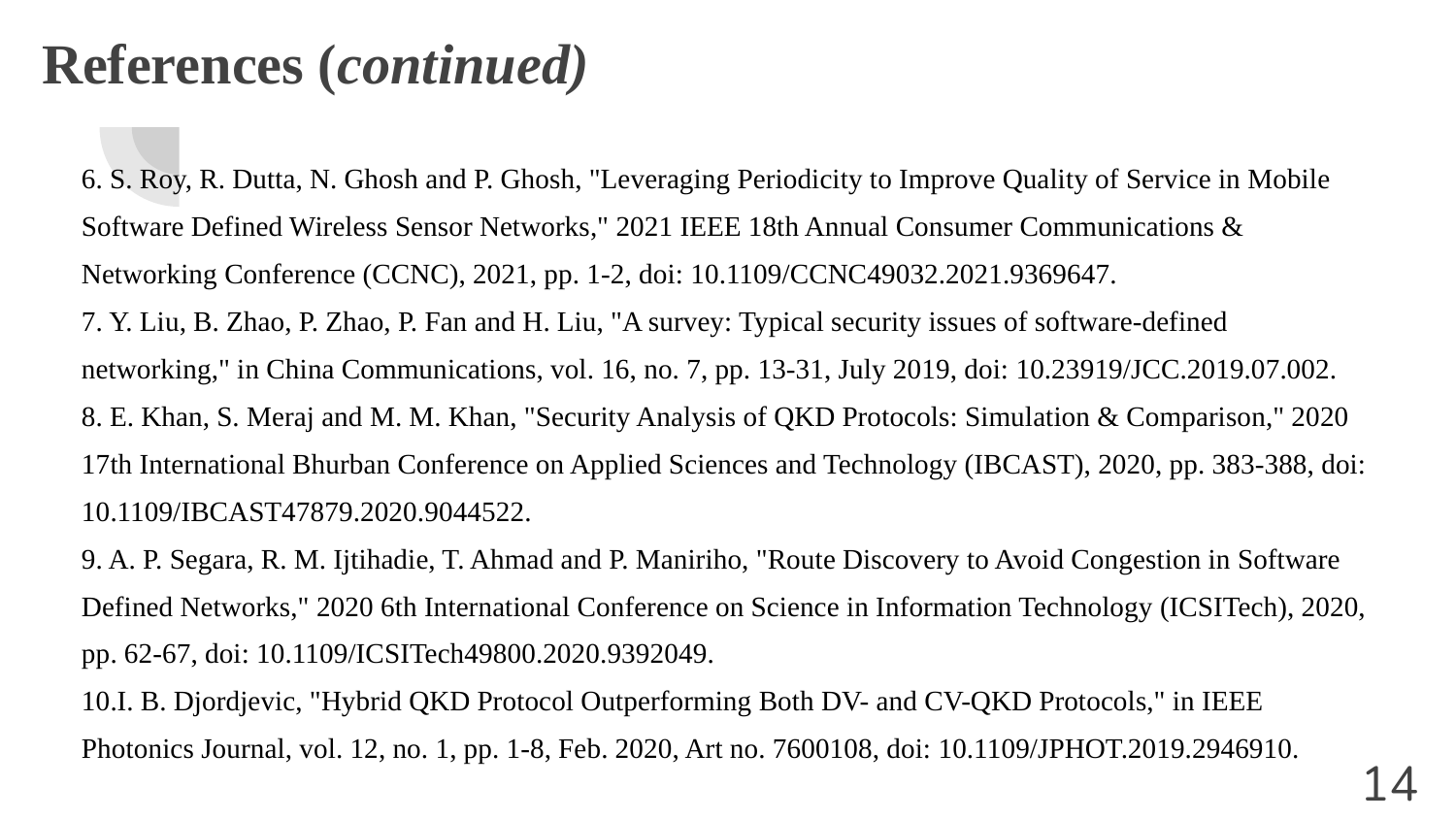

# References (continued)
6. S. Roy, R. Dutta, N. Ghosh and P. Ghosh, "Leveraging Periodicity to Improve Quality of Service in Mobile Software Defined Wireless Sensor Networks," 2021 IEEE 18th Annual Consumer Communications & Networking Conference (CCNC), 2021, pp. 1-2, doi: 10.1109/CCNC49032.2021.9369647.
7. Y. Liu, B. Zhao, P. Zhao, P. Fan and H. Liu, "A survey: Typical security issues of software-defined networking," in China Communications, vol. 16, no. 7, pp. 13-31, July 2019, doi: 10.23919/JCC.2019.07.002.
8. E. Khan, S. Meraj and M. M. Khan, "Security Analysis of QKD Protocols: Simulation & Comparison," 2020 17th International Bhurban Conference on Applied Sciences and Technology (IBCAST), 2020, pp. 383-388, doi: 10.1109/IBCAST47879.2020.9044522.
9. A. P. Segara, R. M. Ijtihadie, T. Ahmad and P. Maniriho, "Route Discovery to Avoid Congestion in Software Defined Networks," 2020 6th International Conference on Science in Information Technology (ICSITech), 2020, pp. 62-67, doi: 10.1109/ICSITech49800.2020.9392049.
10.I. B. Djordjevic, "Hybrid QKD Protocol Outperforming Both DV- and CV-QKD Protocols," in IEEE Photonics Journal, vol. 12, no. 1, pp. 1-8, Feb. 2020, Art no. 7600108, doi: 10.1109/JPHOT.2019.2946910.
14